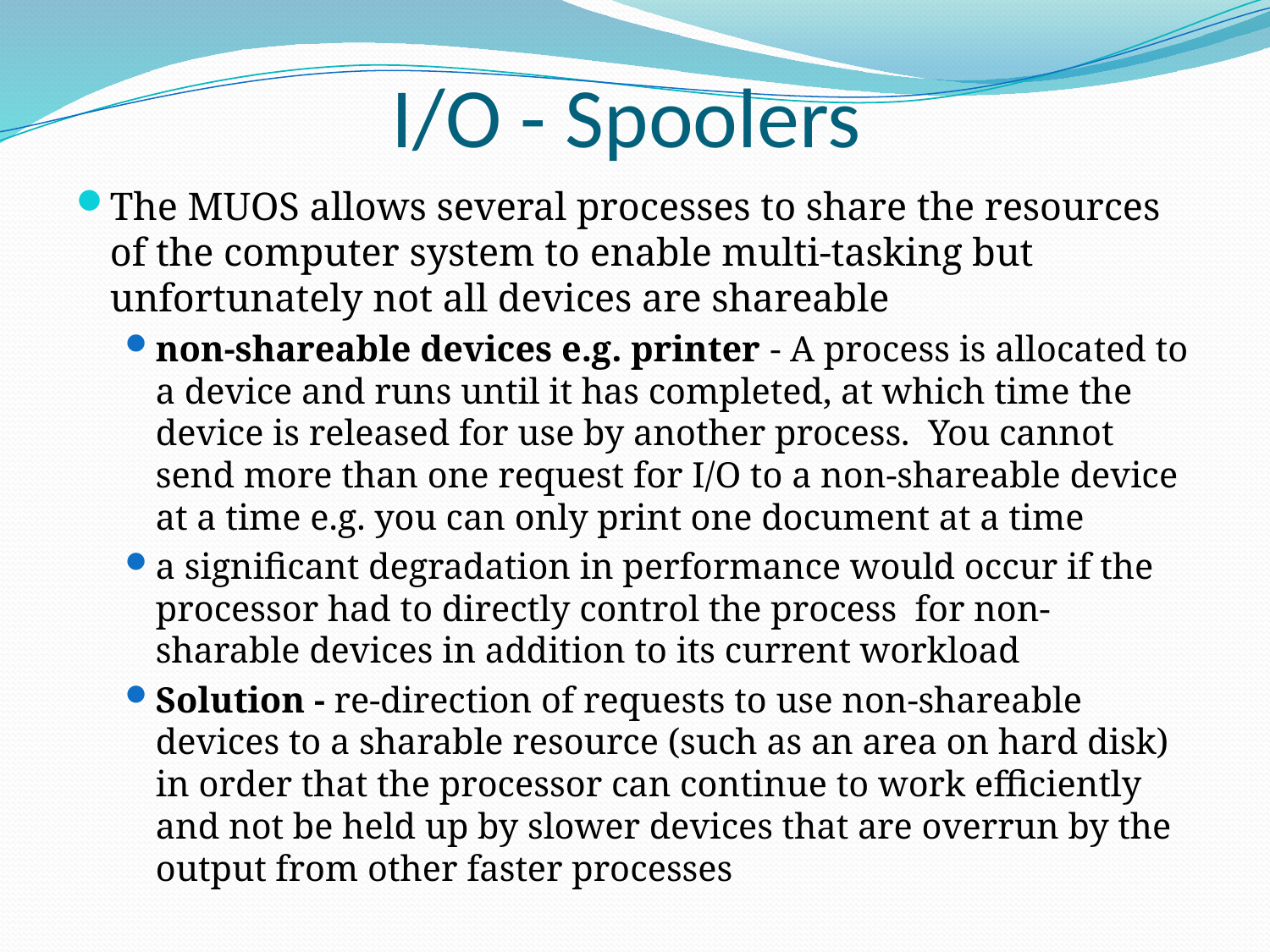

# I/O - Spoolers
The MUOS allows several processes to share the resources of the computer system to enable multi-tasking but unfortunately not all devices are shareable
non-shareable devices e.g. printer - A process is allocated to a device and runs until it has completed, at which time the device is released for use by another process.  You cannot send more than one request for I/O to a non-shareable device at a time e.g. you can only print one document at a time
a significant degradation in performance would occur if the processor had to directly control the process  for non-sharable devices in addition to its current workload
Solution - re-direction of requests to use non-shareable devices to a sharable resource (such as an area on hard disk) in order that the processor can continue to work efficiently and not be held up by slower devices that are overrun by the output from other faster processes